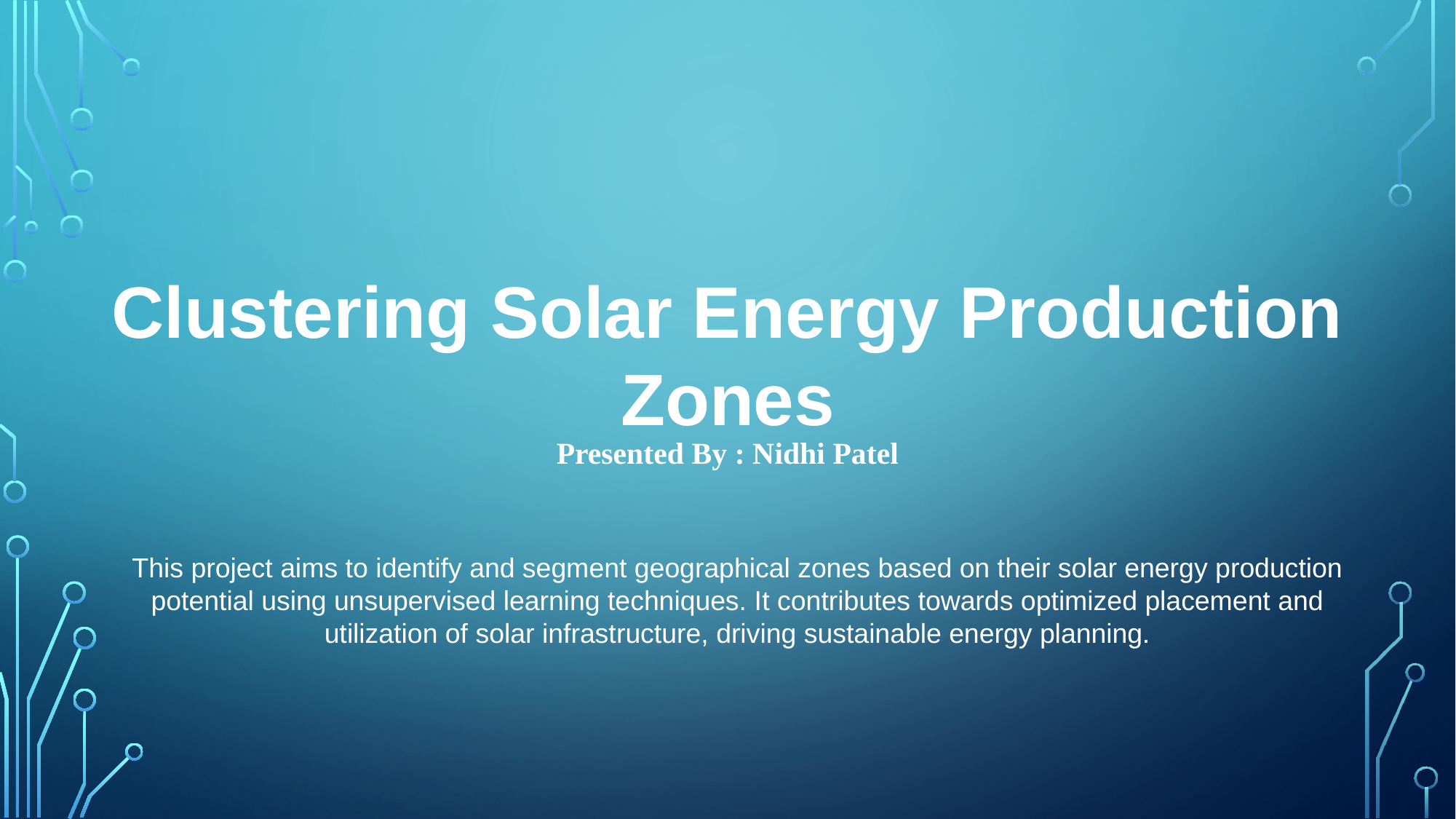

Clustering Solar Energy Production Zones
Presented By : Nidhi Patel
This project aims to identify and segment geographical zones based on their solar energy production potential using unsupervised learning techniques. It contributes towards optimized placement and utilization of solar infrastructure, driving sustainable energy planning.